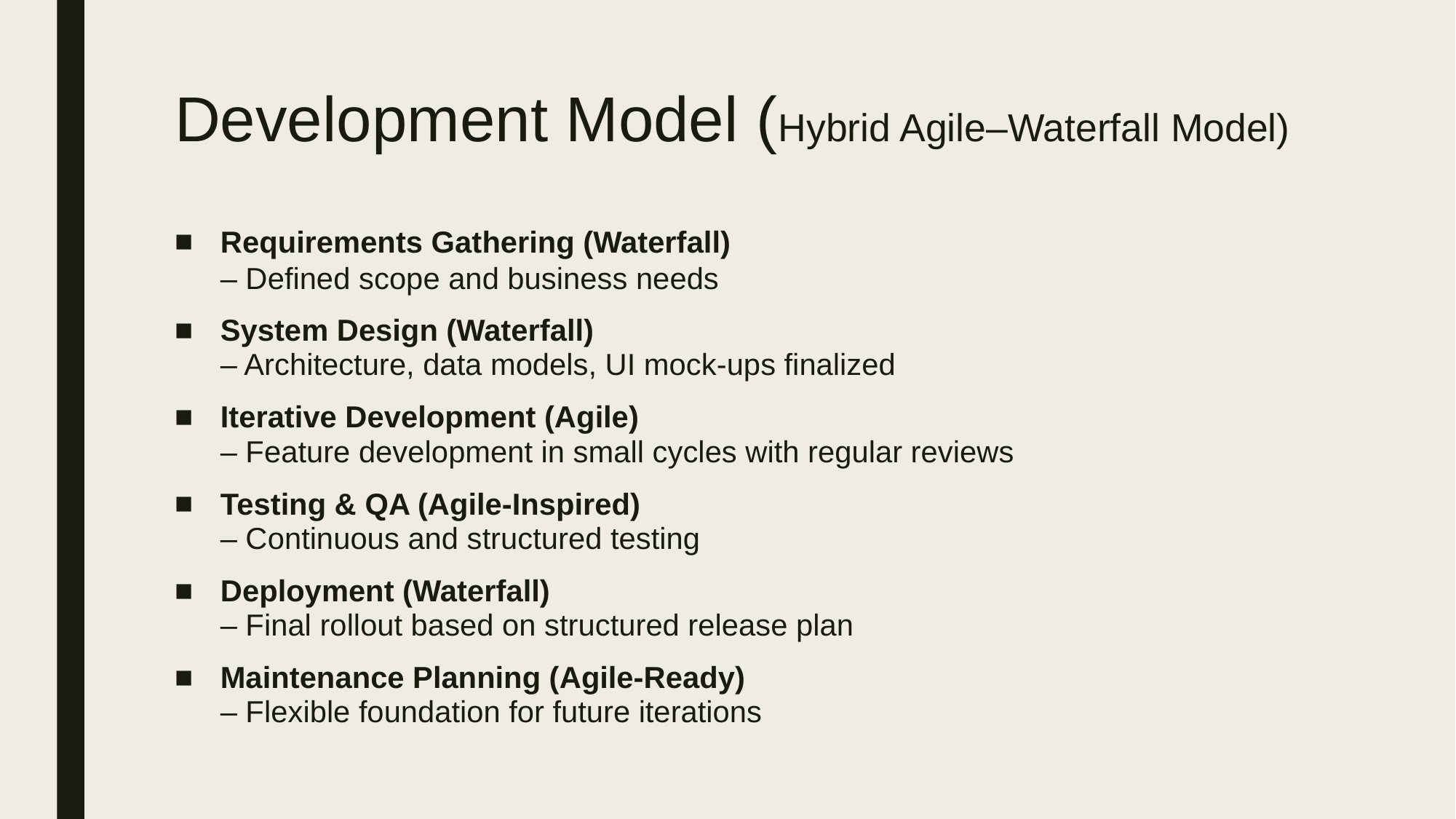

# Development Model (Hybrid Agile–Waterfall Model)
Requirements Gathering (Waterfall)
– Defined scope and business needs
System Design (Waterfall)
– Architecture, data models, UI mock-ups finalized
Iterative Development (Agile)
– Feature development in small cycles with regular reviews
Testing & QA (Agile-Inspired)
– Continuous and structured testing
Deployment (Waterfall)
– Final rollout based on structured release plan
Maintenance Planning (Agile-Ready)
– Flexible foundation for future iterations